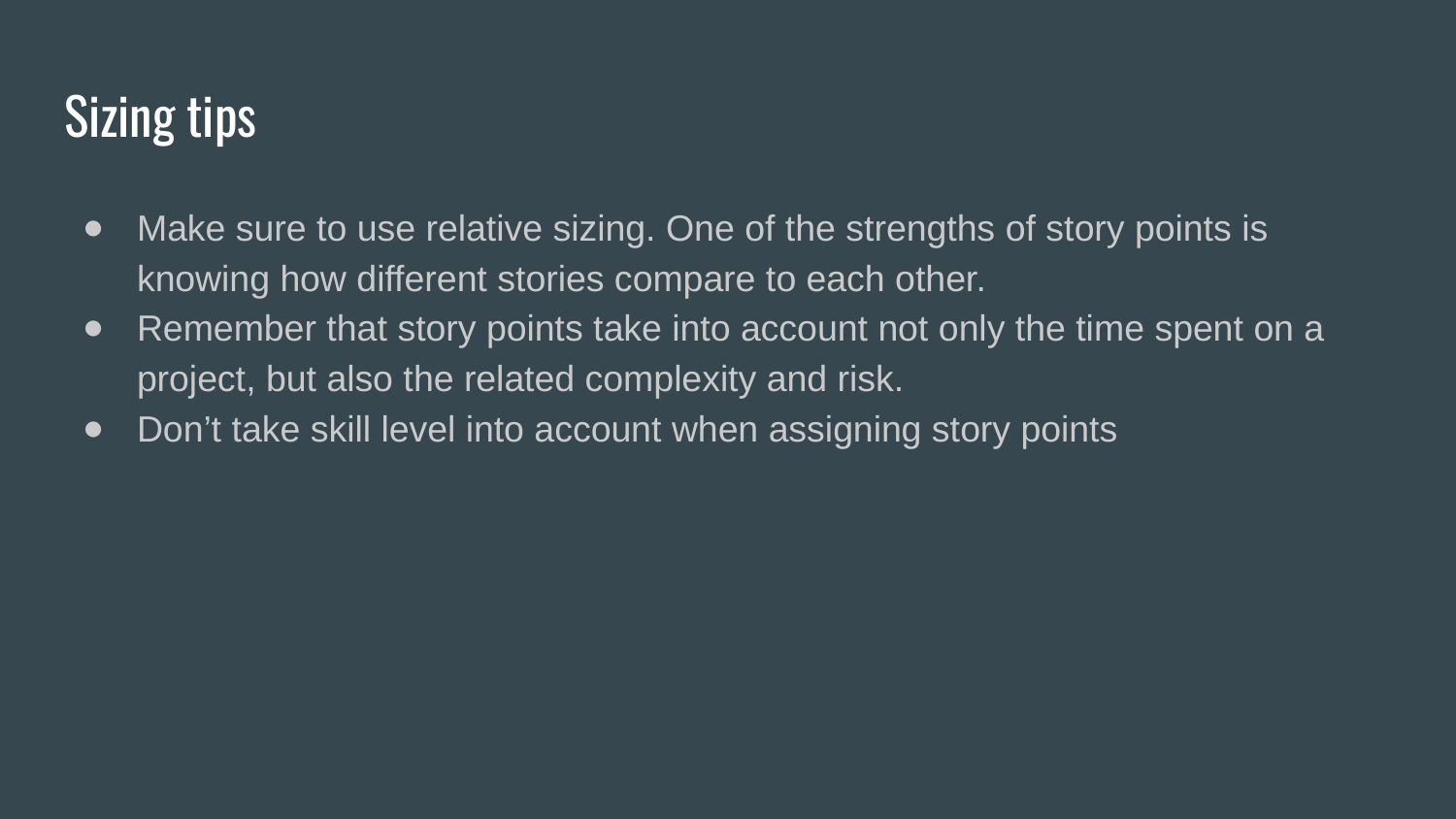

Sizing tips
Make sure to use relative sizing. One of the strengths of story points is knowing how different stories compare to each other.
Remember that story points take into account not only the time spent on a project, but also the related complexity and risk.
Don’t take skill level into account when assigning story points